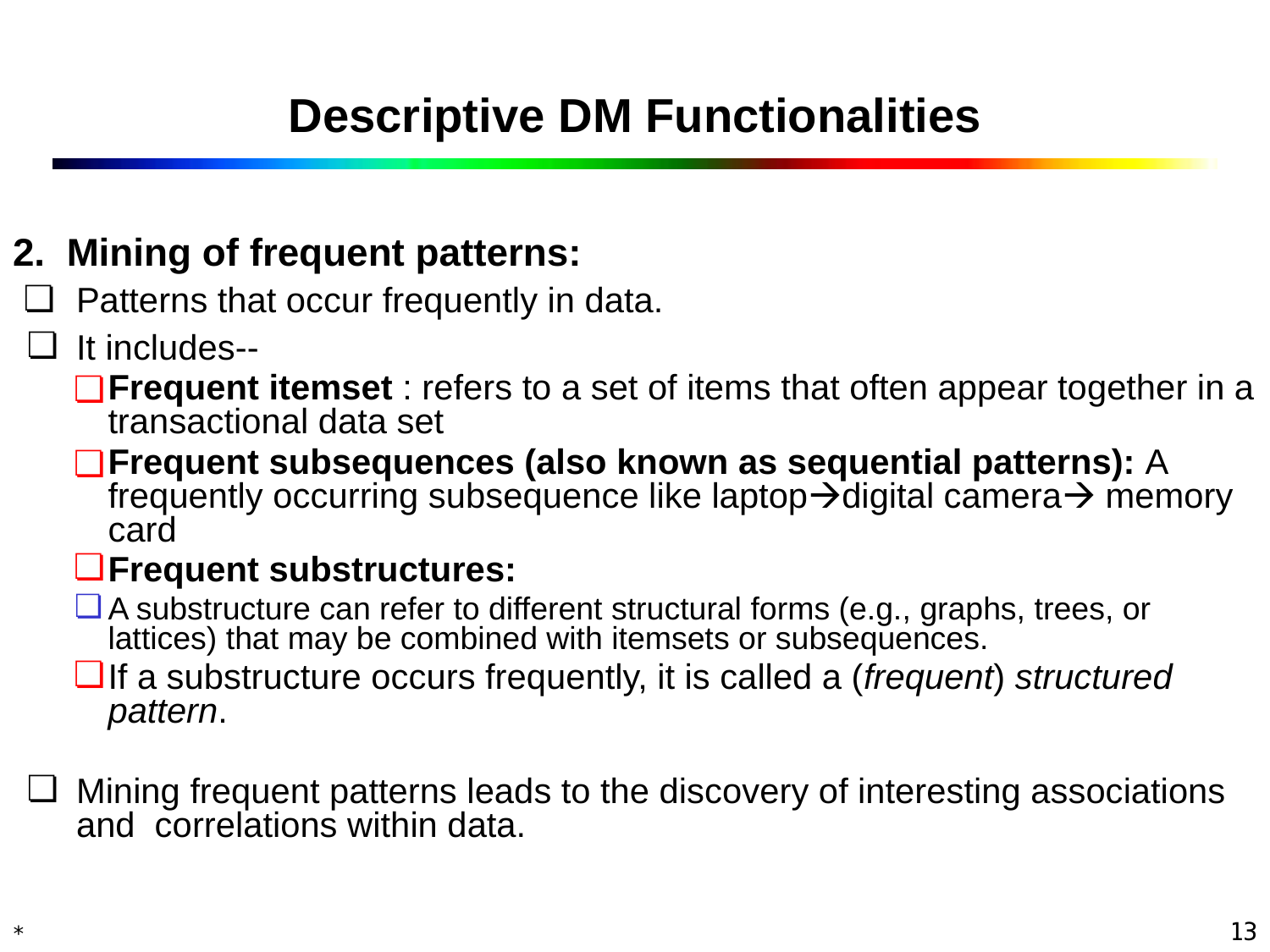

# Descriptive DM Functionalities
2.  Mining of frequent patterns:
Patterns that occur frequently in data.
It includes--
Frequent itemset : refers to a set of items that often appear together in a transactional data set
Frequent subsequences (also known as sequential patterns): A frequently occurring subsequence like laptop🡪digital camera🡪 memory card
Frequent substructures:
A substructure can refer to different structural forms (e.g., graphs, trees, or lattices) that may be combined with itemsets or subsequences.
If a substructure occurs frequently, it is called a (frequent) structured pattern.

Mining frequent patterns leads to the discovery of interesting associations and  correlations within data.

*
13